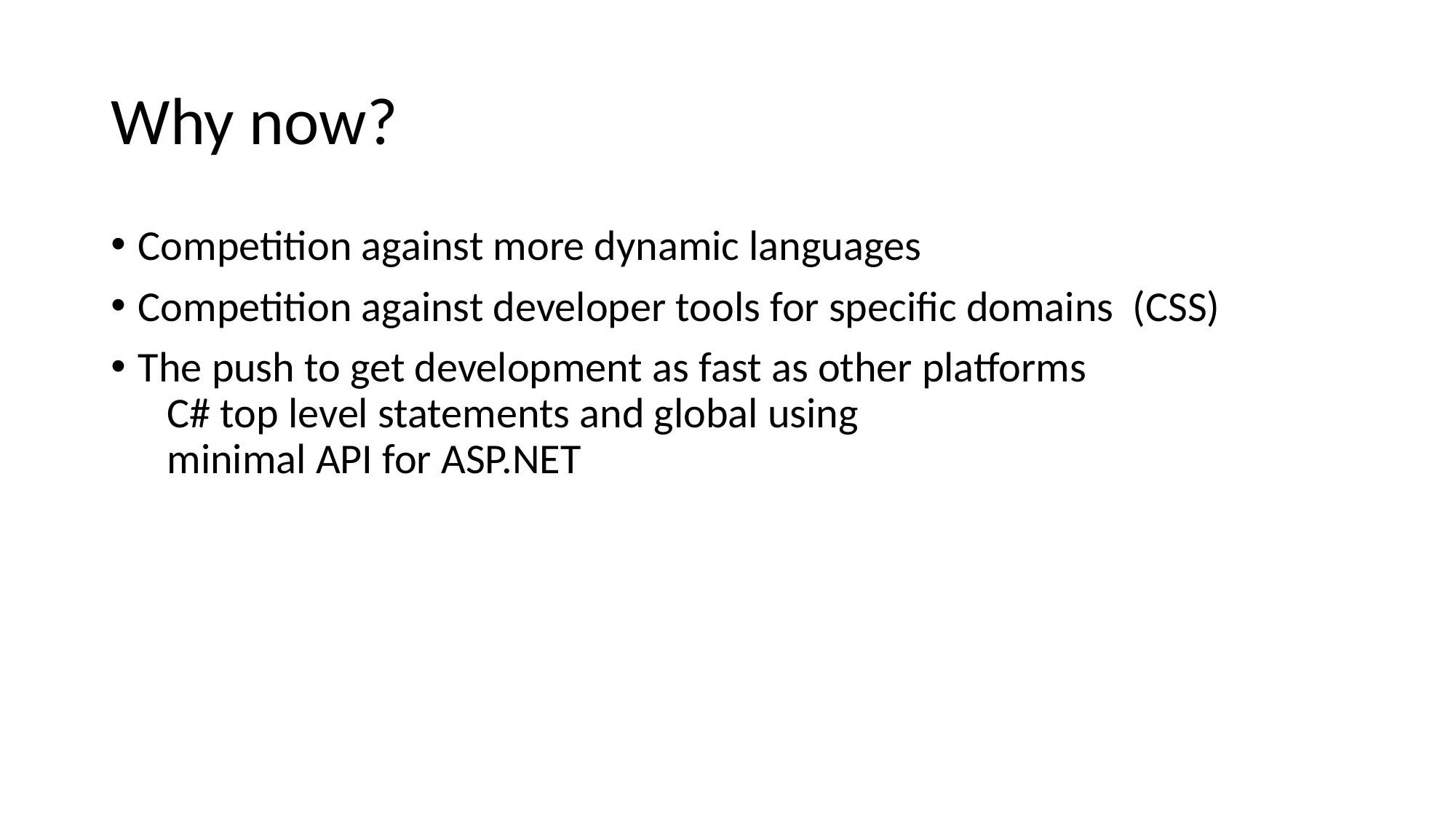

# Why now?
Competition against more dynamic languages
Competition against developer tools for specific domains  (CSS)
The push to get development as fast as other platforms
   C# top level statements and global using
   minimal API for ASP.NET